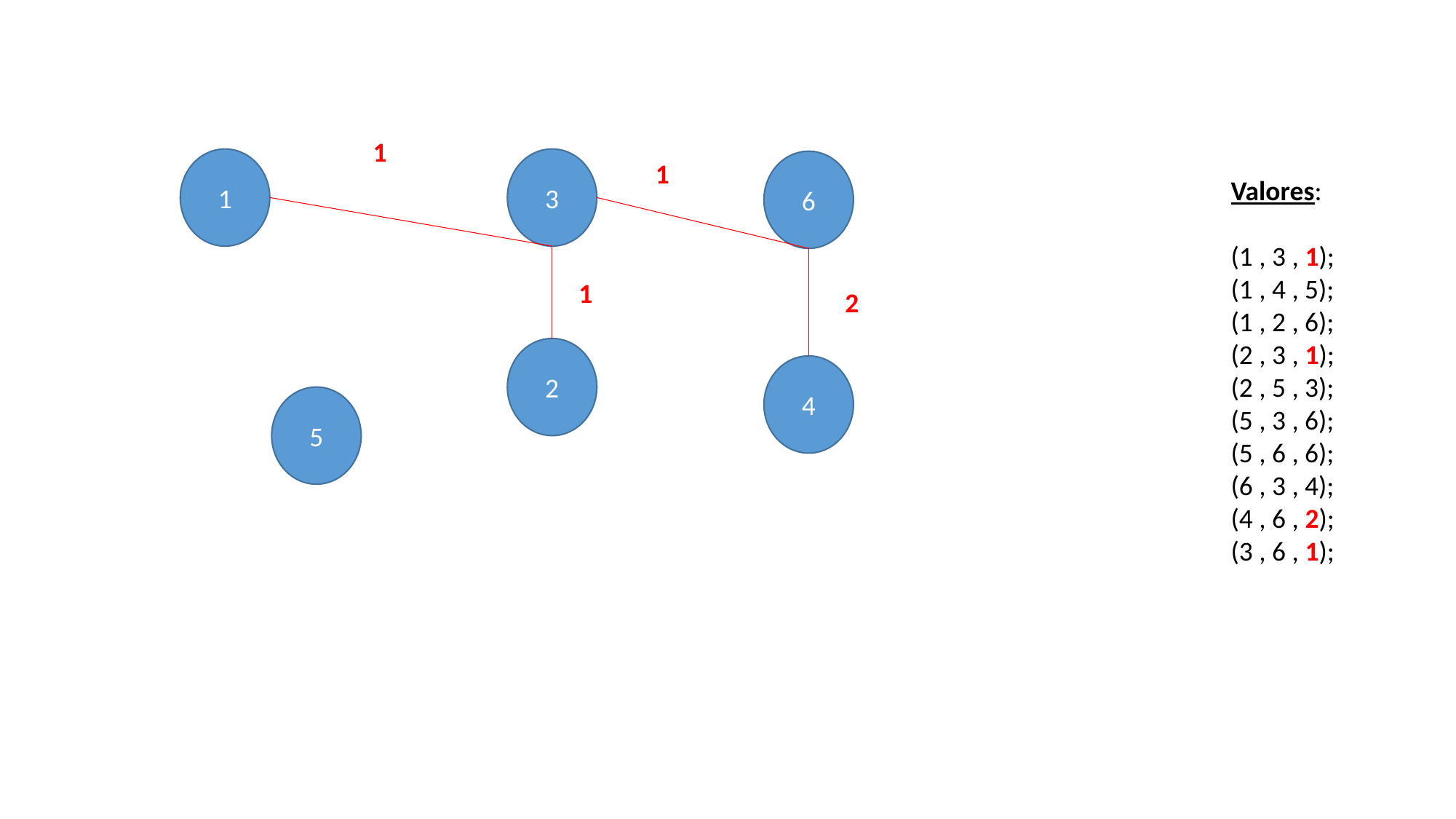

1
     Valores:

(1 , 3 , 1);
(1 , 4 , 5);
(1 , 2 , 6);
(2 , 3 , 1);
(2 , 5 , 3);
(5 , 3 , 6);
(5 , 6 , 6);
(6 , 3 , 4);
(4 , 6 , 2);
(3 , 6 , 1);
1
3
1
6
1
2
2
4
5